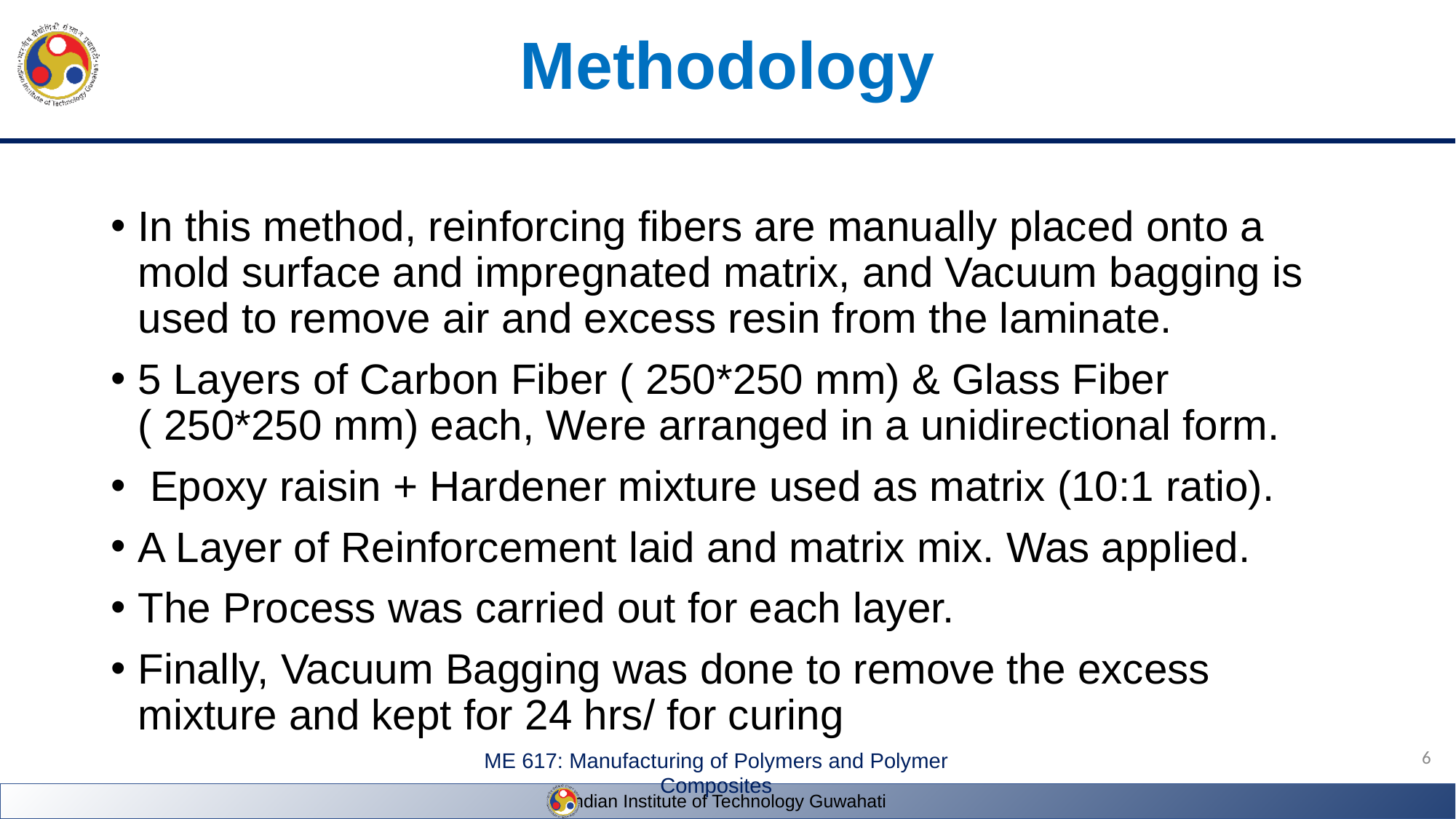

# Methodology
In this method, reinforcing fibers are manually placed onto a mold surface and impregnated matrix, and Vacuum bagging is used to remove air and excess resin from the laminate.
5 Layers of Carbon Fiber ( 250*250 mm) & Glass Fiber ( 250*250 mm) each, Were arranged in a unidirectional form.
 Epoxy raisin + Hardener mixture used as matrix (10:1 ratio).
A Layer of Reinforcement laid and matrix mix. Was applied.
The Process was carried out for each layer.
Finally, Vacuum Bagging was done to remove the excess mixture and kept for 24 hrs/ for curing
6